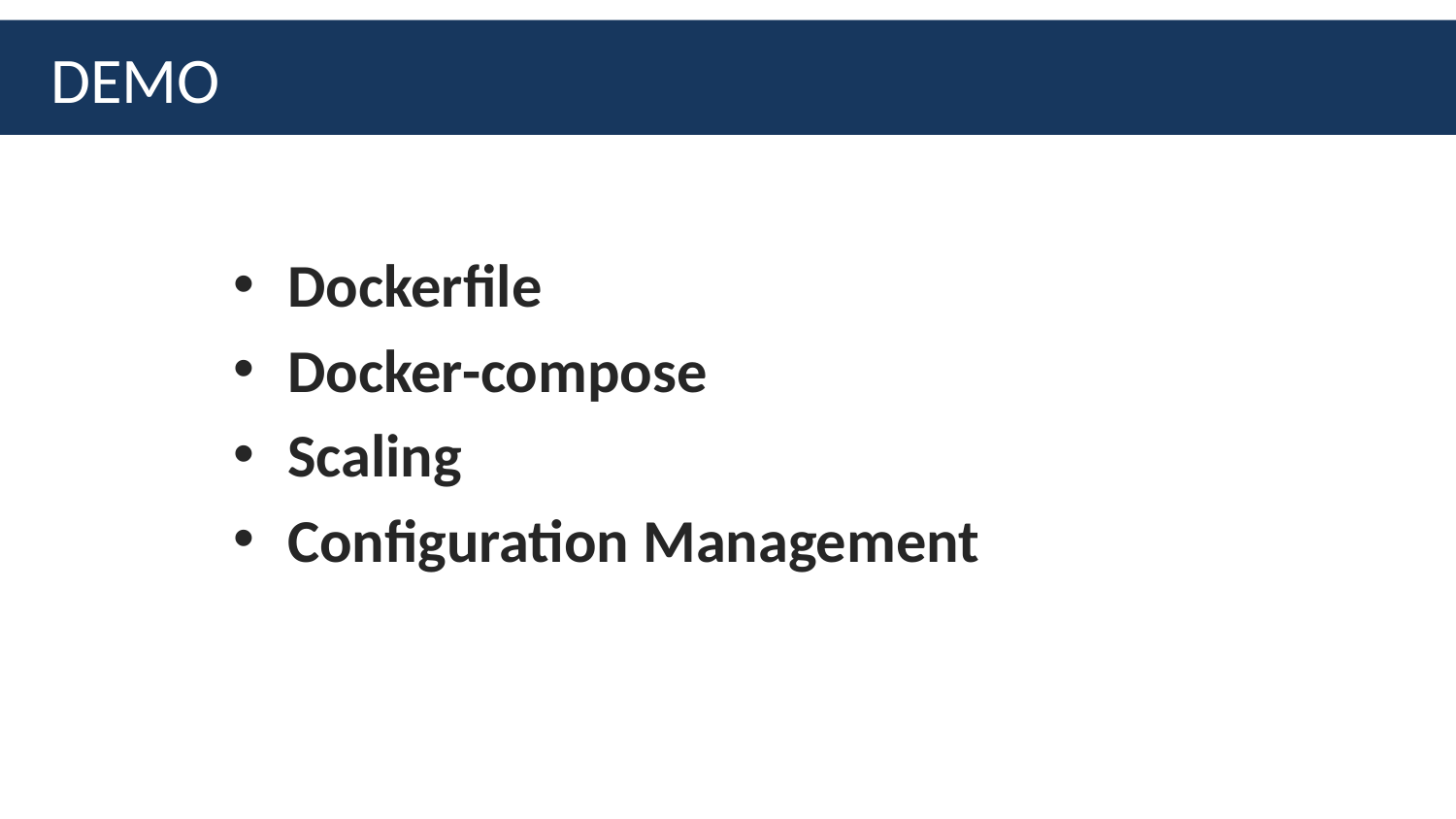

# DEMO
Dockerfile
Docker-compose
Scaling
Configuration Management